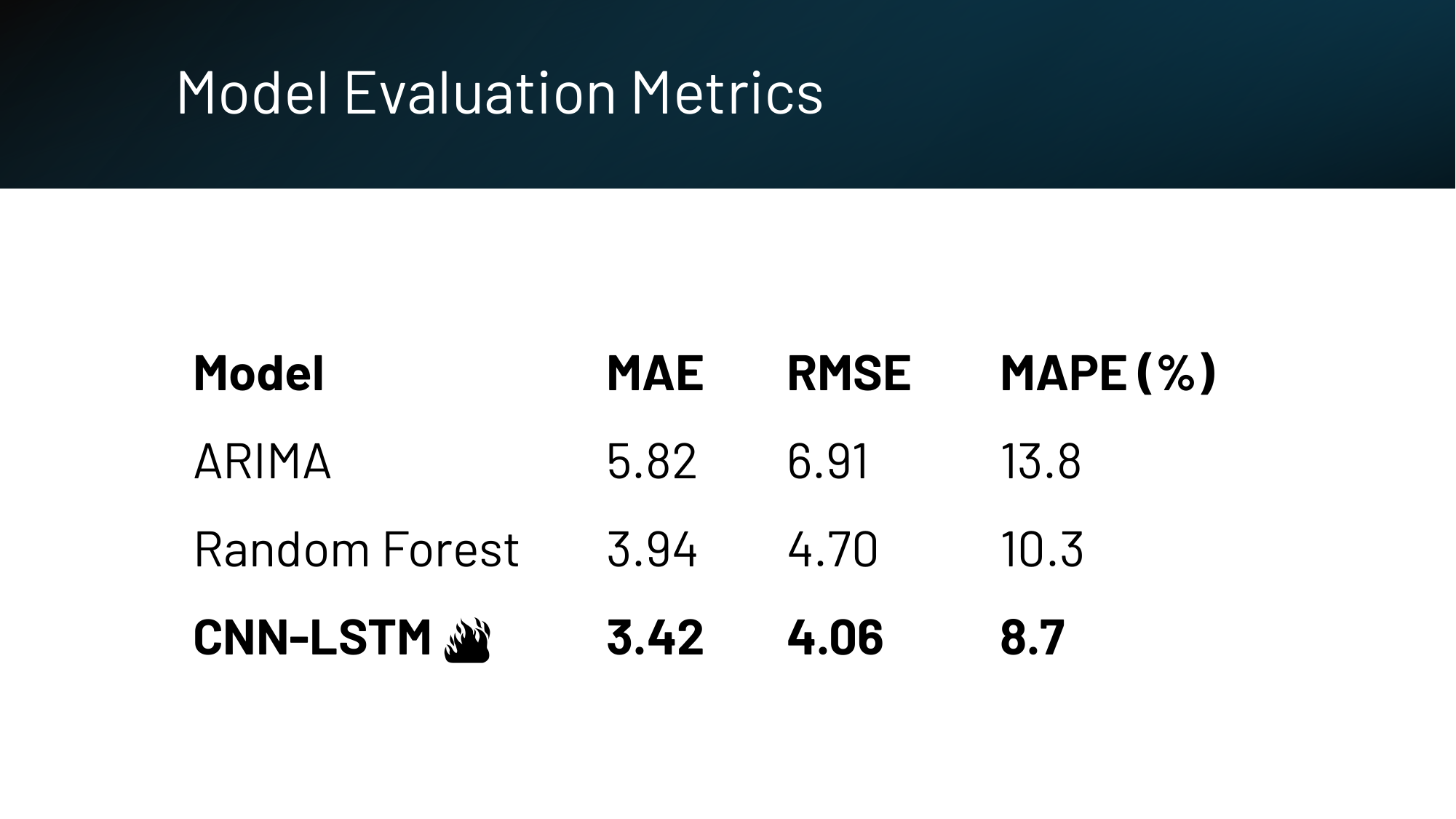

# Model Evaluation Metrics
| Model | MAE | RMSE | MAPE (%) |
| --- | --- | --- | --- |
| ARIMA | 5.82 | 6.91 | 13.8 |
| Random Forest | 3.94 | 4.70 | 10.3 |
| CNN-LSTM 🔥 | 3.42 | 4.06 | 8.7 |